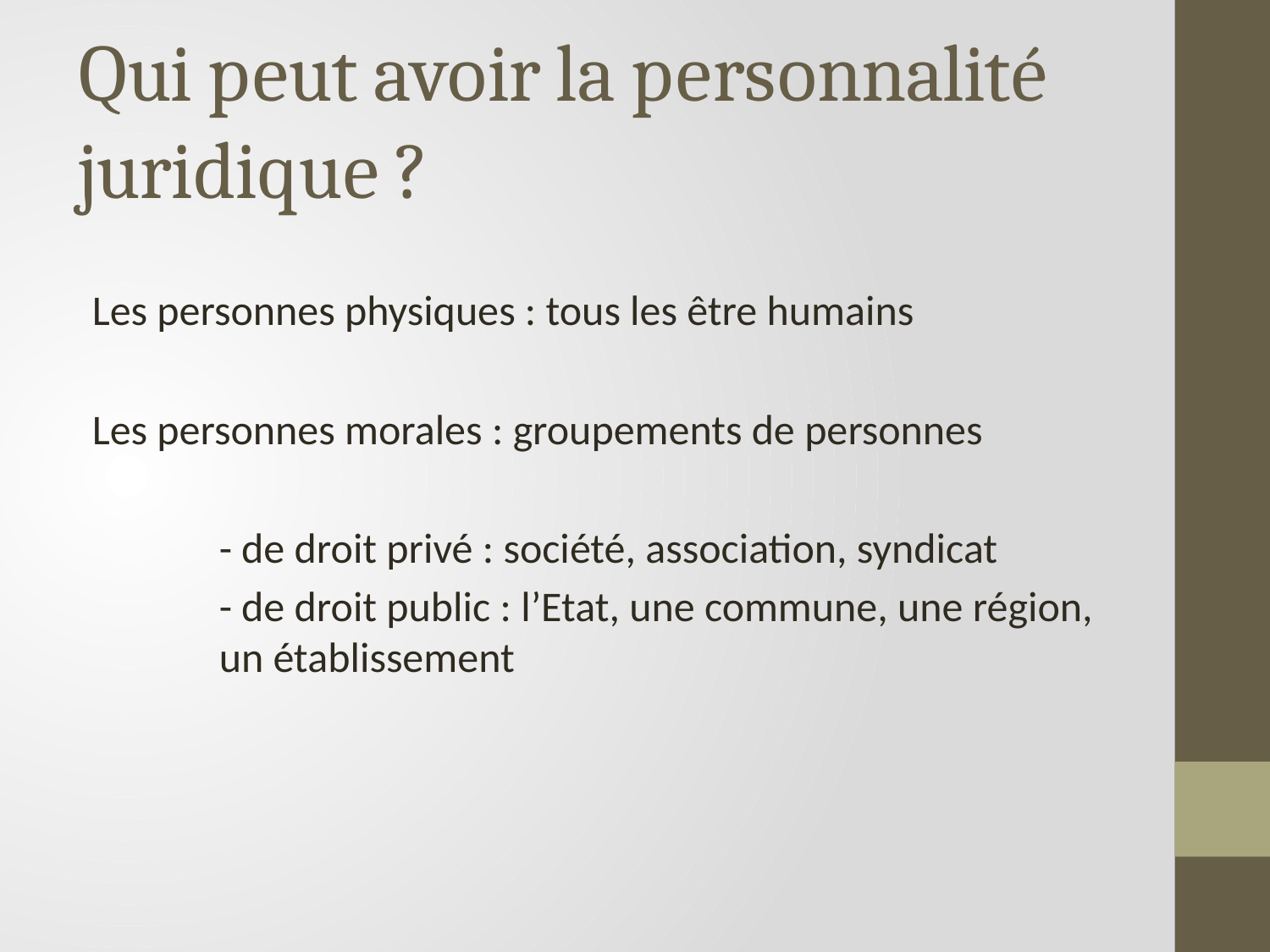

# Qui peut avoir la personnalité juridique ?

Les personnes physiques : tous les être humains

Les personnes morales : groupements de personnes

	- de droit privé : société, association, syndicat
	- de droit public : l’Etat, une commune, une région, 		un établissement